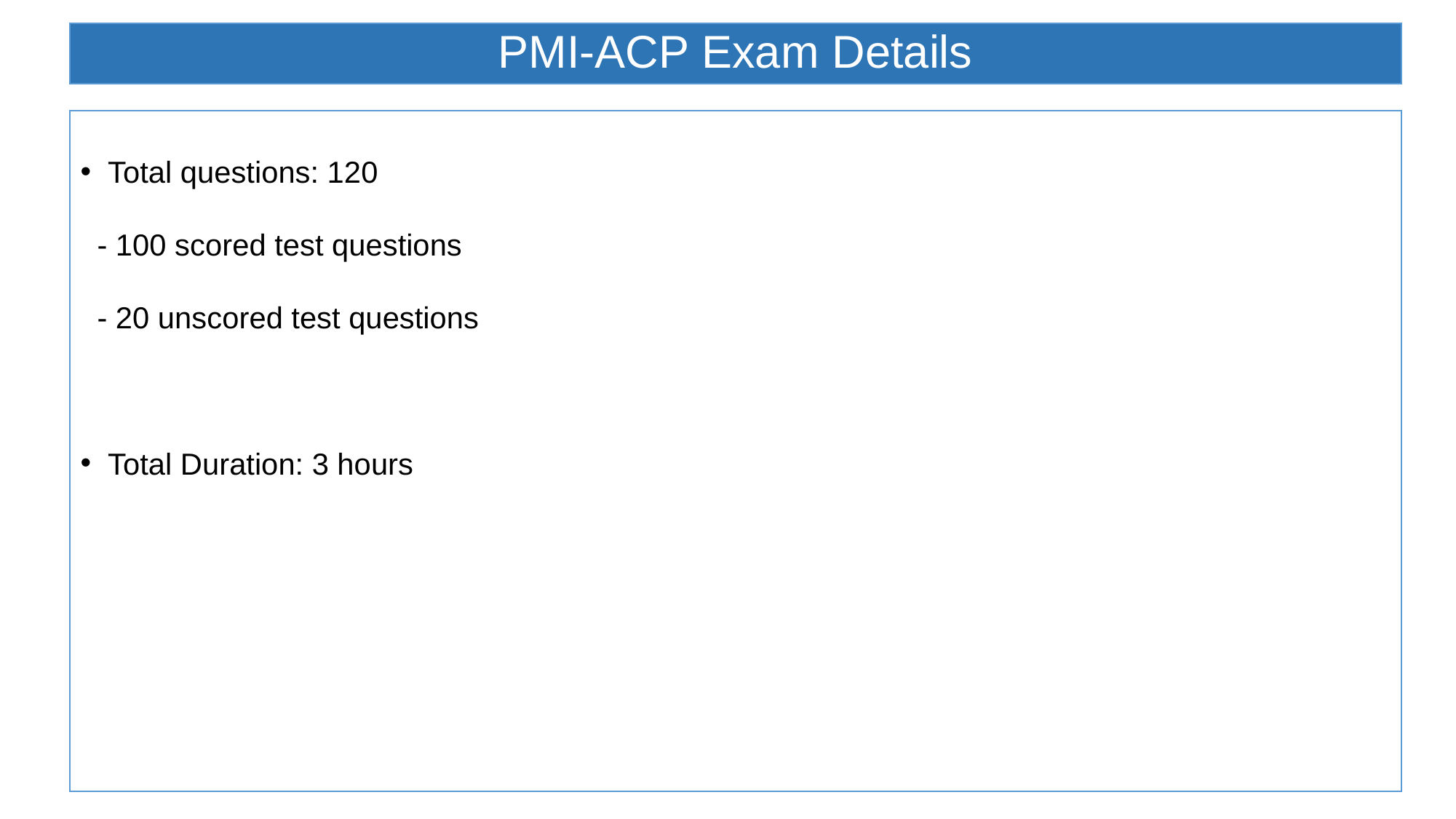

# PMI-ACP Exam Details
Total questions: 120
  - 100 scored test questions
  - 20 unscored test questions

Total Duration: 3 hours